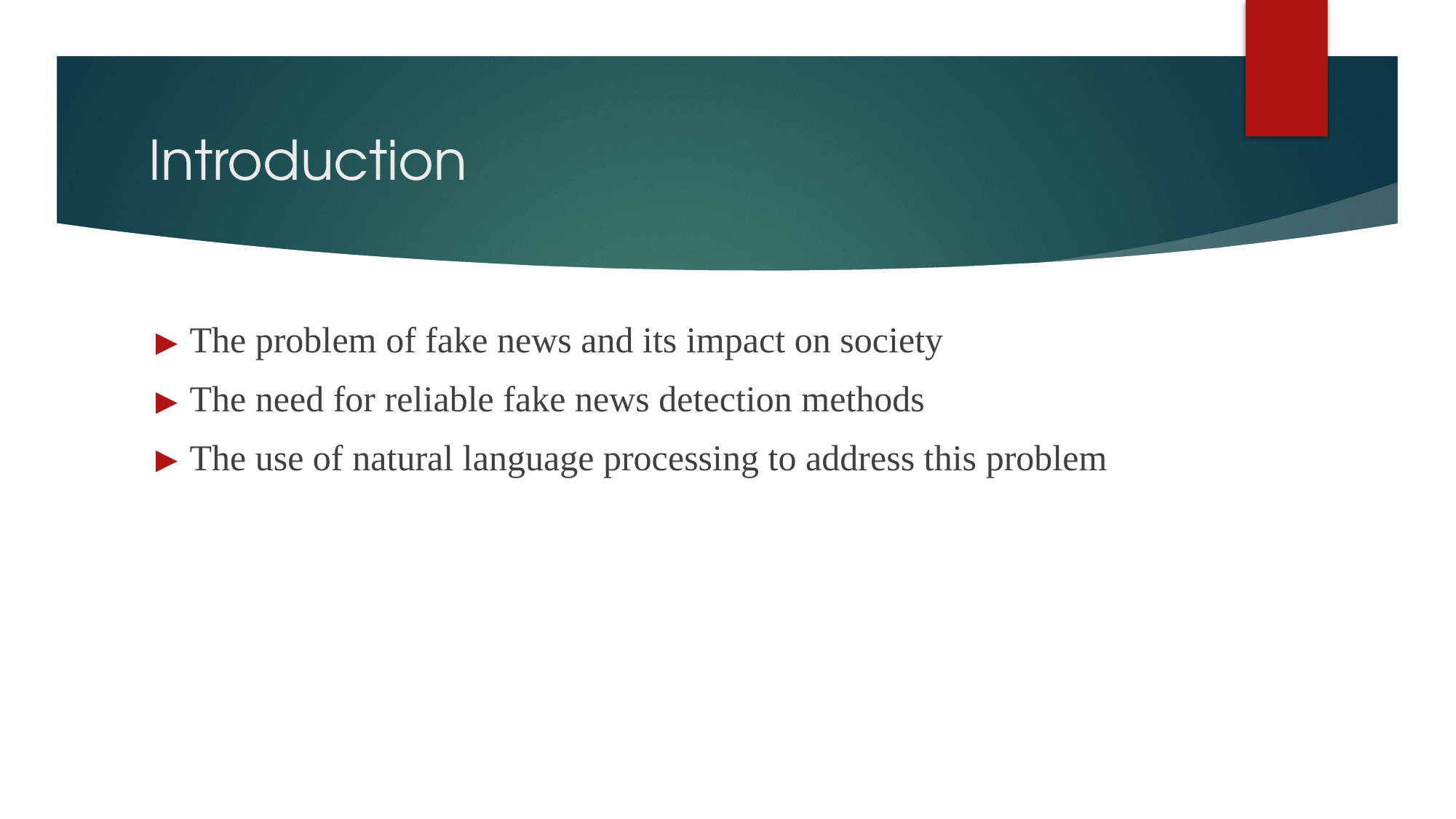

# Introduction
The problem of fake news and its impact on society
The need for reliable fake news detection methods
The use of natural language processing to address this problem